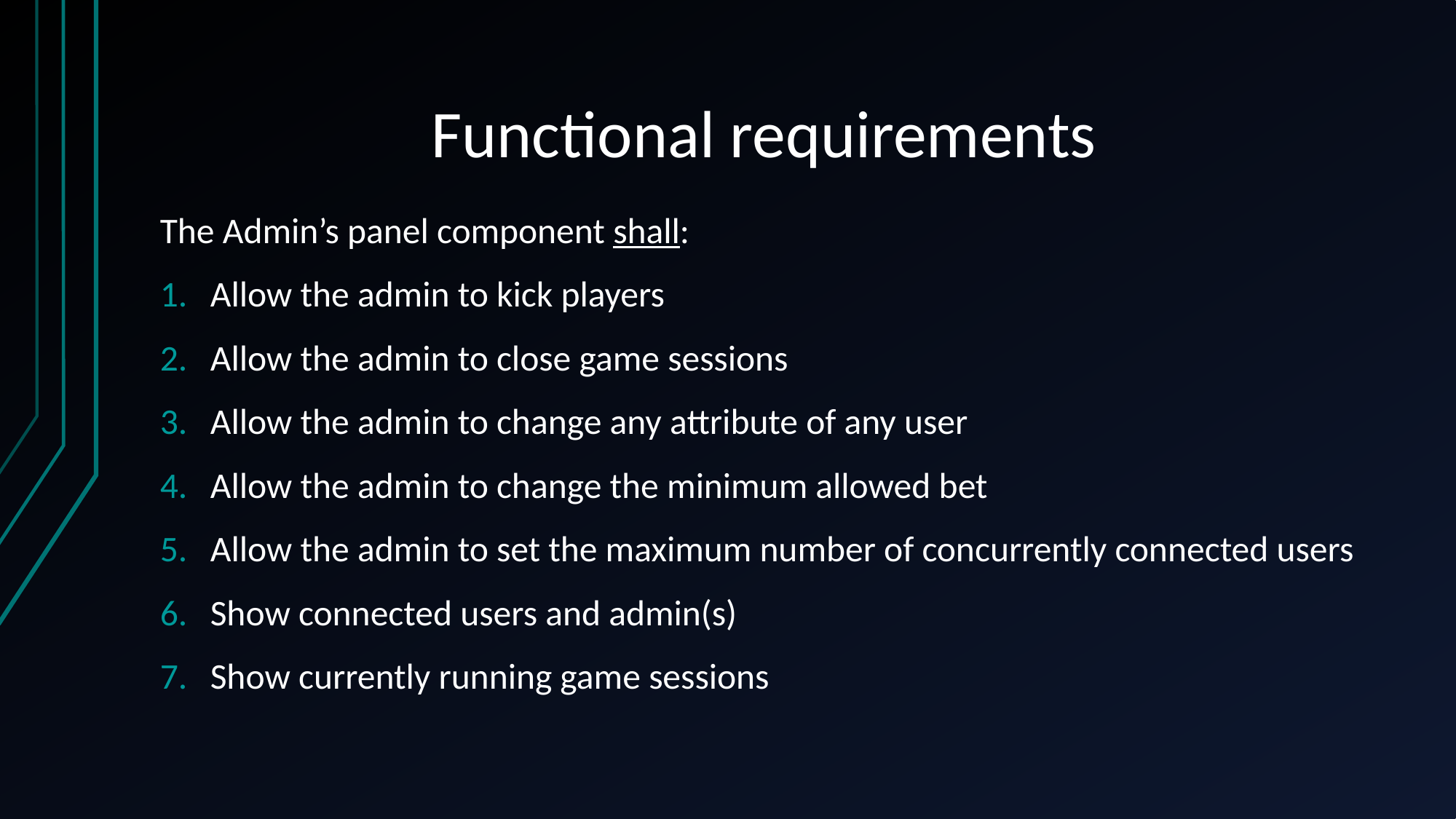

# Functional requirements
The Admin’s panel component shall:
Allow the admin to kick players
Allow the admin to close game sessions
Allow the admin to change any attribute of any user
Allow the admin to change the minimum allowed bet
Allow the admin to set the maximum number of concurrently connected users
Show connected users and admin(s)
Show currently running game sessions